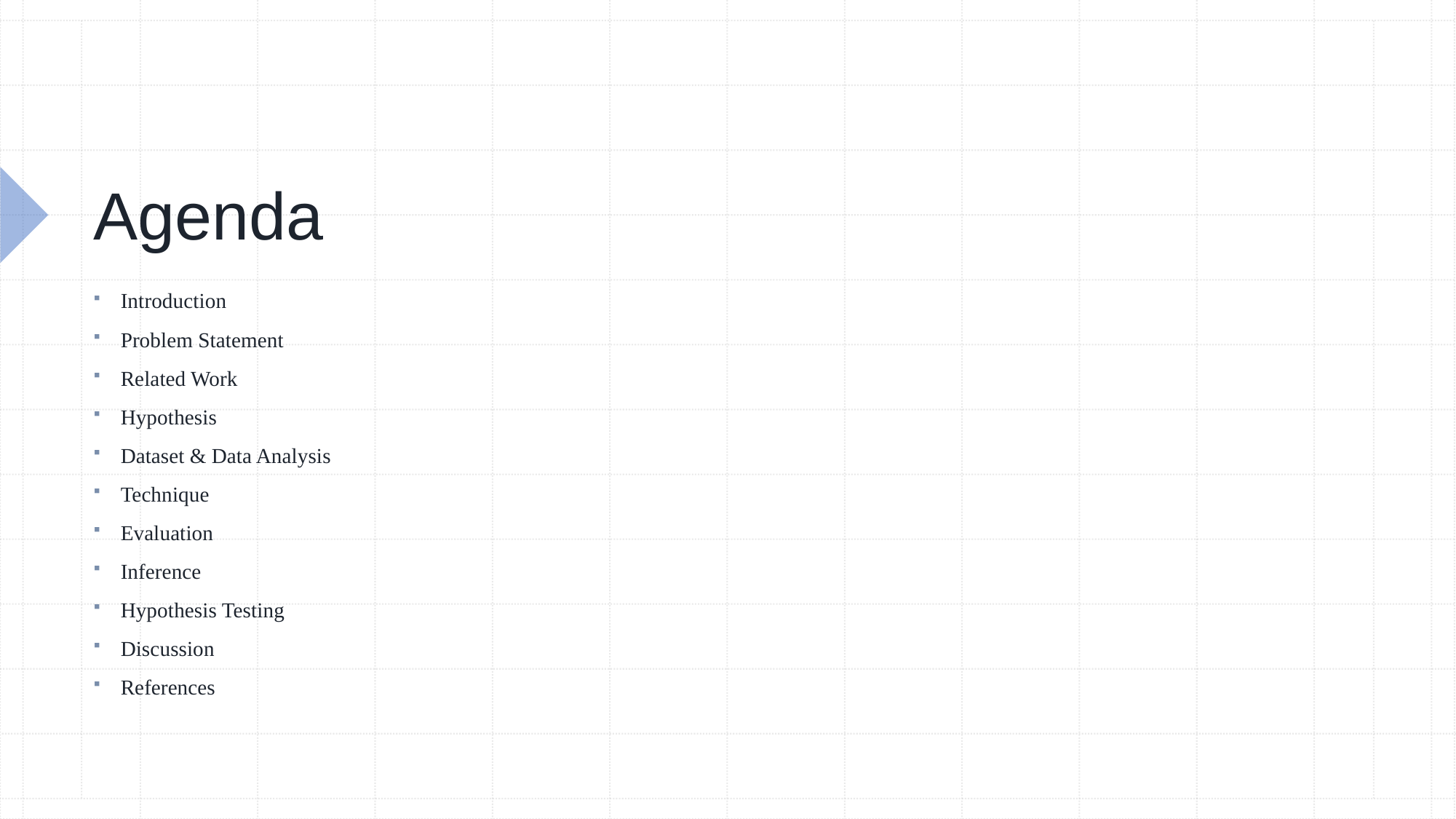

# Agenda
Introduction
Problem Statement
Related Work
Hypothesis
Dataset & Data Analysis
Technique
Evaluation
Inference
Hypothesis Testing
Discussion
References